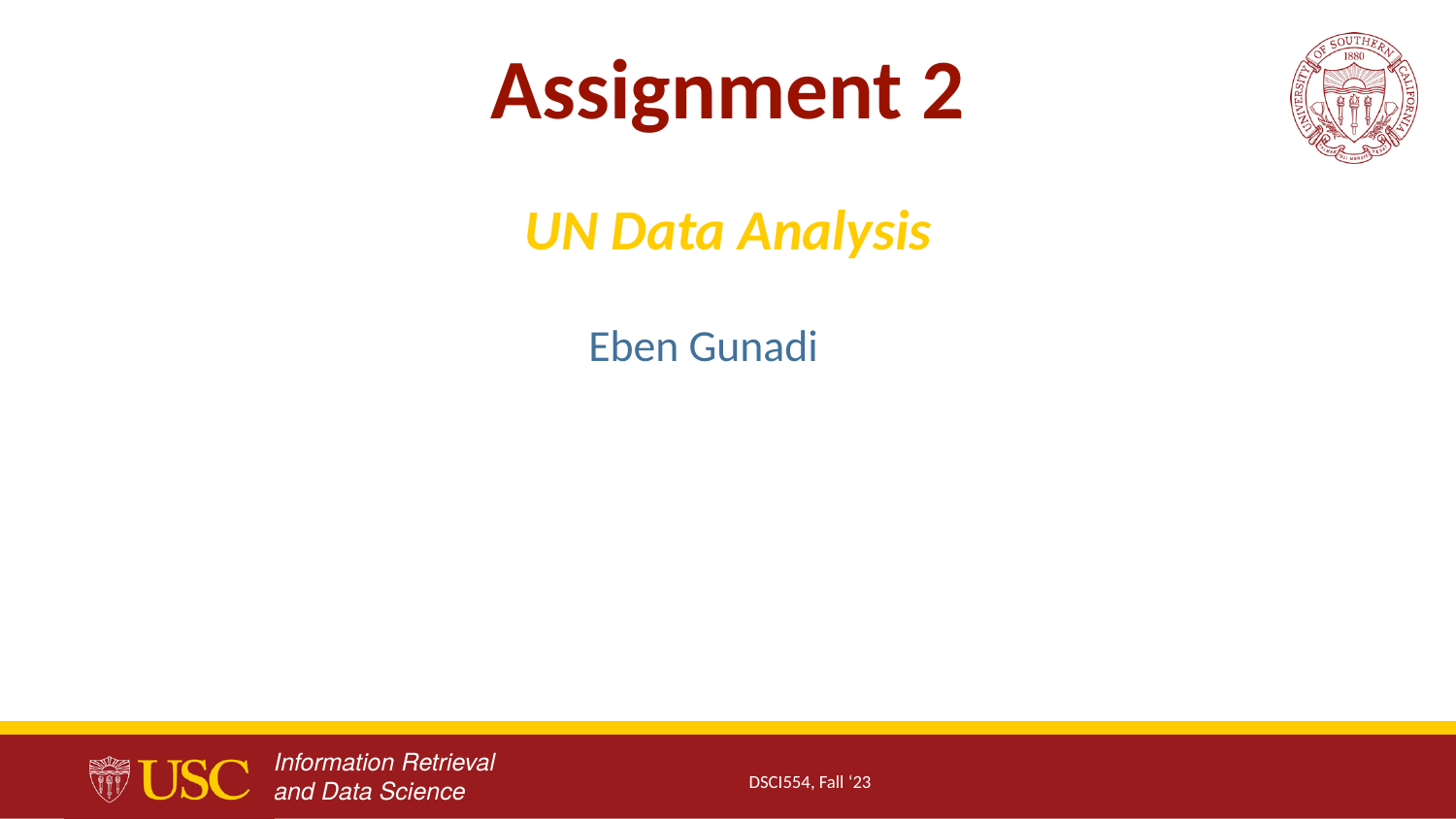

Assignment 2
UN Data Analysis
Eben Gunadi
DSCI554, Fall ‘23